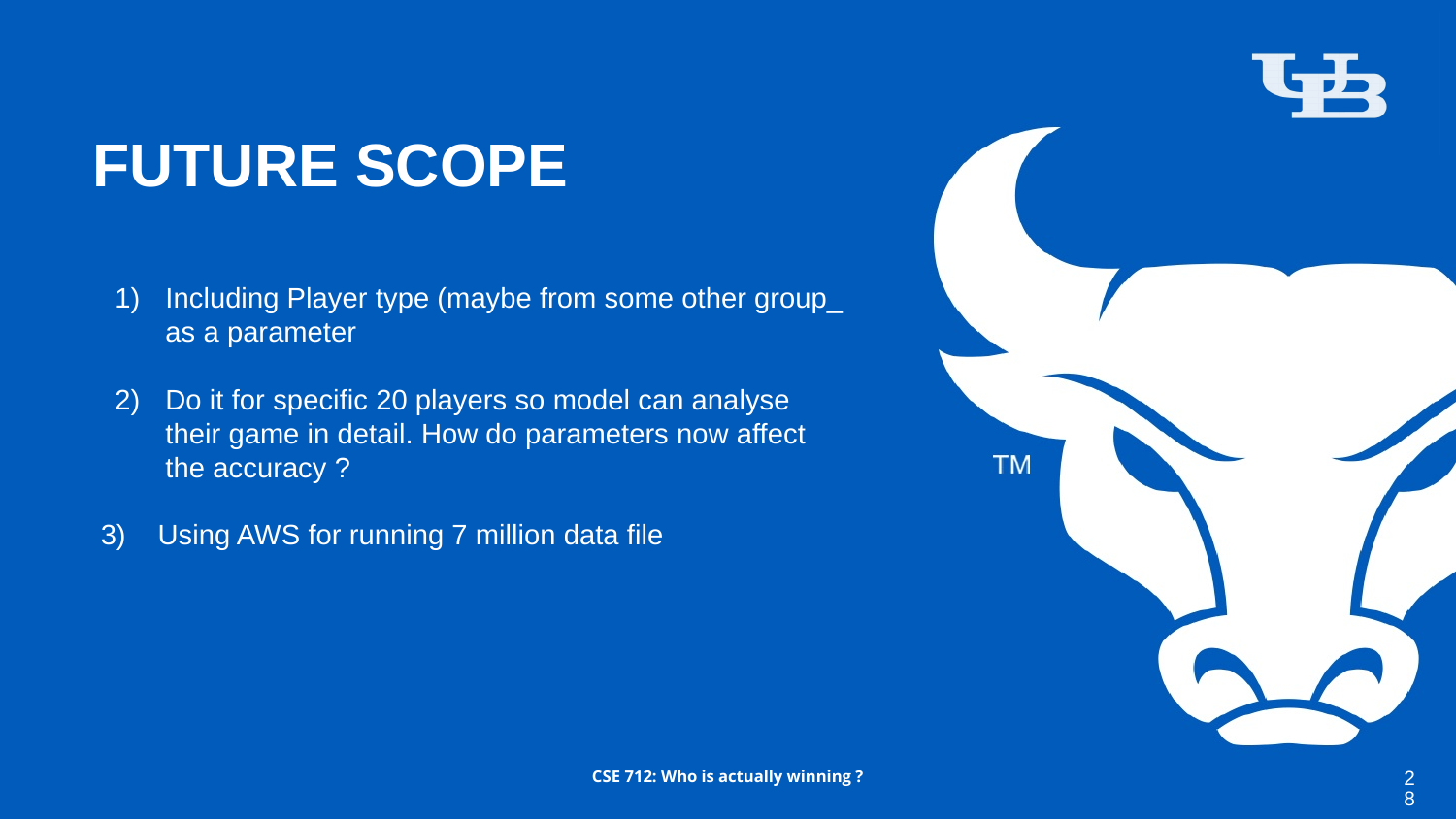

# FUTURE SCOPE
Including Player type (maybe from some other group_ as a parameter

Do it for specific 20 players so model can analyse their game in detail. How do parameters now affect the accuracy ?

 3)    Using AWS for running 7 million data file
28